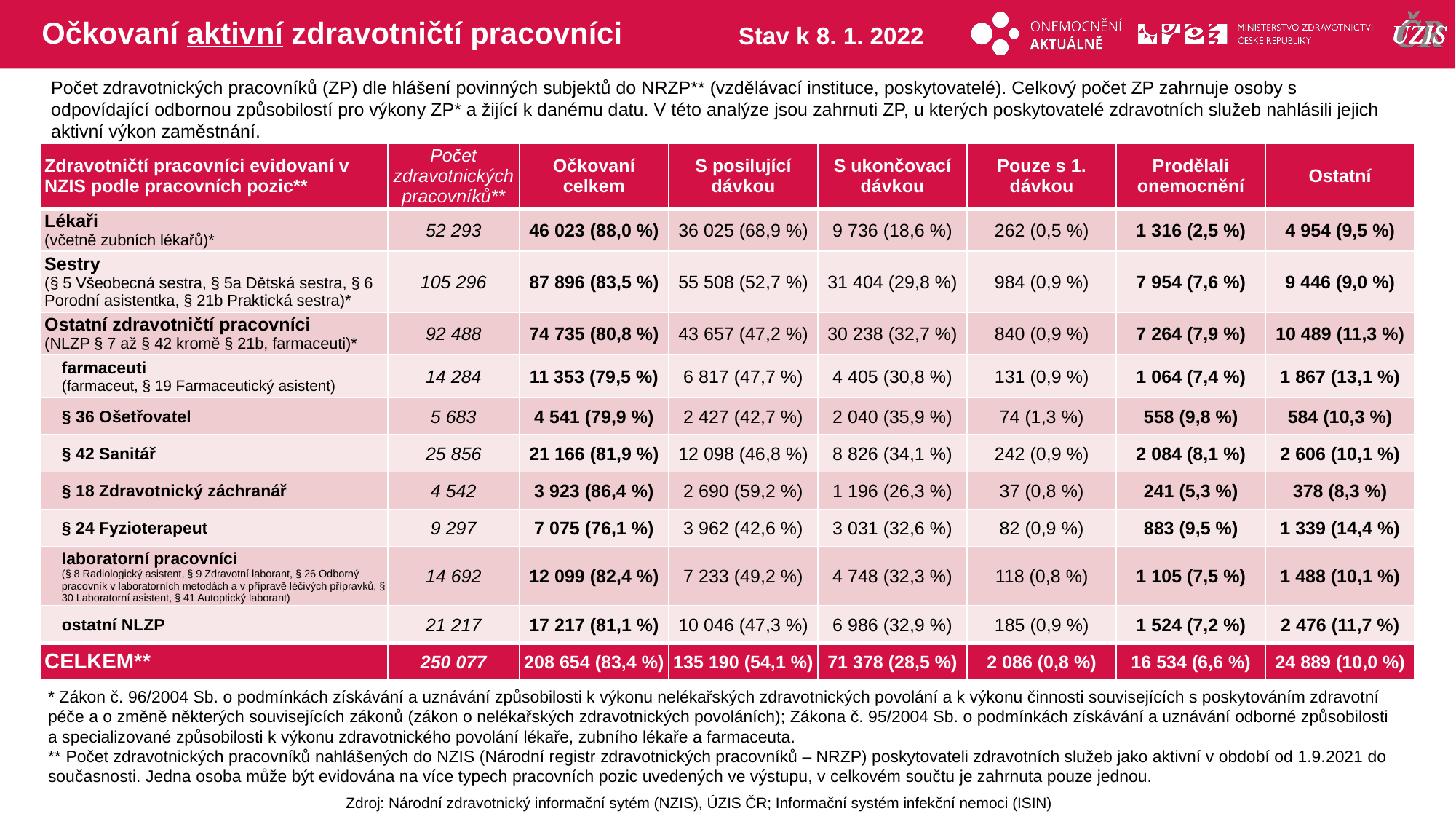

# Očkovaní aktivní zdravotničtí pracovníci
Stav k 8. 1. 2022
Počet zdravotnických pracovníků (ZP) dle hlášení povinných subjektů do NRZP** (vzdělávací instituce, poskytovatelé). Celkový počet ZP zahrnuje osoby s odpovídající odbornou způsobilostí pro výkony ZP* a žijící k danému datu. V této analýze jsou zahrnuti ZP, u kterých poskytovatelé zdravotních služeb nahlásili jejich aktivní výkon zaměstnání.
| Zdravotničtí pracovníci evidovaní v NZIS podle pracovních pozic\*\* | Počet zdravotnických pracovníků\*\* | Očkovaní celkem | S posilující dávkou | S ukončovací dávkou | Pouze s 1. dávkou | Prodělali onemocnění | Ostatní |
| --- | --- | --- | --- | --- | --- | --- | --- |
| Lékaři (včetně zubních lékařů)\* | 52 293 | 46 023 (88,0 %) | 36 025 (68,9 %) | 9 736 (18,6 %) | 262 (0,5 %) | 1 316 (2,5 %) | 4 954 (9,5 %) |
| Sestry (§ 5 Všeobecná sestra, § 5a Dětská sestra, § 6 Porodní asistentka, § 21b Praktická sestra)\* | 105 296 | 87 896 (83,5 %) | 55 508 (52,7 %) | 31 404 (29,8 %) | 984 (0,9 %) | 7 954 (7,6 %) | 9 446 (9,0 %) |
| Ostatní zdravotničtí pracovníci (NLZP § 7 až § 42 kromě § 21b, farmaceuti)\* | 92 488 | 74 735 (80,8 %) | 43 657 (47,2 %) | 30 238 (32,7 %) | 840 (0,9 %) | 7 264 (7,9 %) | 10 489 (11,3 %) |
| farmaceuti (farmaceut, § 19 Farmaceutický asistent) | 14 284 | 11 353 (79,5 %) | 6 817 (47,7 %) | 4 405 (30,8 %) | 131 (0,9 %) | 1 064 (7,4 %) | 1 867 (13,1 %) |
| § 36 Ošetřovatel | 5 683 | 4 541 (79,9 %) | 2 427 (42,7 %) | 2 040 (35,9 %) | 74 (1,3 %) | 558 (9,8 %) | 584 (10,3 %) |
| § 42 Sanitář | 25 856 | 21 166 (81,9 %) | 12 098 (46,8 %) | 8 826 (34,1 %) | 242 (0,9 %) | 2 084 (8,1 %) | 2 606 (10,1 %) |
| § 18 Zdravotnický záchranář | 4 542 | 3 923 (86,4 %) | 2 690 (59,2 %) | 1 196 (26,3 %) | 37 (0,8 %) | 241 (5,3 %) | 378 (8,3 %) |
| § 24 Fyzioterapeut | 9 297 | 7 075 (76,1 %) | 3 962 (42,6 %) | 3 031 (32,6 %) | 82 (0,9 %) | 883 (9,5 %) | 1 339 (14,4 %) |
| laboratorní pracovníci (§ 8 Radiologický asistent, § 9 Zdravotní laborant, § 26 Odborný pracovník v laboratorních metodách a v přípravě léčivých přípravků, § 30 Laboratorní asistent, § 41 Autoptický laborant) | 14 692 | 12 099 (82,4 %) | 7 233 (49,2 %) | 4 748 (32,3 %) | 118 (0,8 %) | 1 105 (7,5 %) | 1 488 (10,1 %) |
| ostatní NLZP | 21 217 | 17 217 (81,1 %) | 10 046 (47,3 %) | 6 986 (32,9 %) | 185 (0,9 %) | 1 524 (7,2 %) | 2 476 (11,7 %) |
| CELKEM\*\* | 250 077 | 208 654 (83,4 %) | 135 190 (54,1 %) | 71 378 (28,5 %) | 2 086 (0,8 %) | 16 534 (6,6 %) | 24 889 (10,0 %) |
* Zákon č. 96/2004 Sb. o podmínkách získávání a uznávání způsobilosti k výkonu nelékařských zdravotnických povolání a k výkonu činnosti souvisejících s poskytováním zdravotní péče a o změně některých souvisejících zákonů (zákon o nelékařských zdravotnických povoláních); Zákona č. 95/2004 Sb. o podmínkách získávání a uznávání odborné způsobilosti a specializované způsobilosti k výkonu zdravotnického povolání lékaře, zubního lékaře a farmaceuta.
** Počet zdravotnických pracovníků nahlášených do NZIS (Národní registr zdravotnických pracovníků – NRZP) poskytovateli zdravotních služeb jako aktivní v období od 1.9.2021 do současnosti. Jedna osoba může být evidována na více typech pracovních pozic uvedených ve výstupu, v celkovém součtu je zahrnuta pouze jednou.
Zdroj: Národní zdravotnický informační sytém (NZIS), ÚZIS ČR; Informační systém infekční nemoci (ISIN)